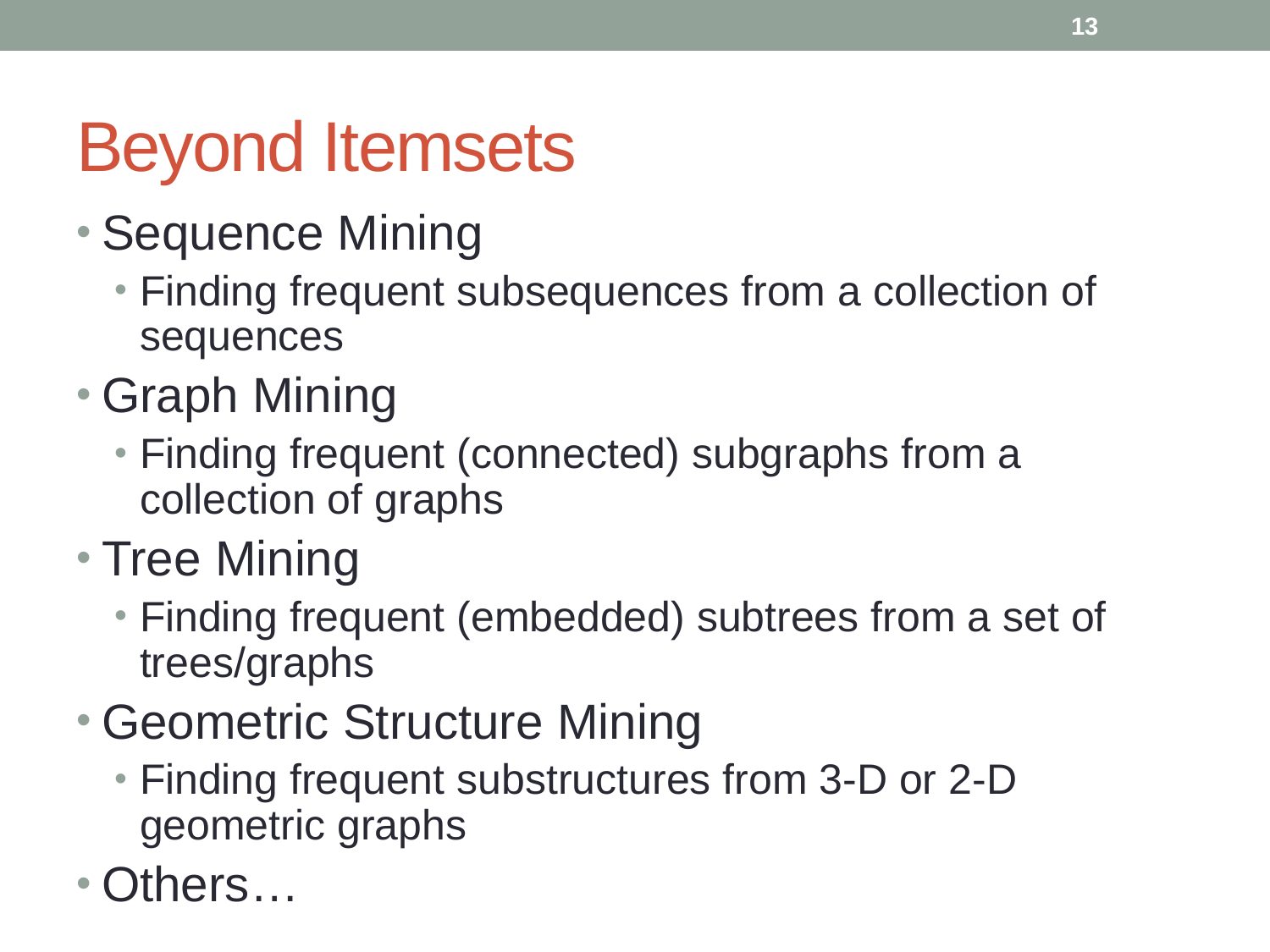

13
# Beyond Itemsets
Sequence Mining
Finding frequent subsequences from a collection of sequences
Graph Mining
Finding frequent (connected) subgraphs from a collection of graphs
Tree Mining
Finding frequent (embedded) subtrees from a set of trees/graphs
Geometric Structure Mining
Finding frequent substructures from 3-D or 2-D geometric graphs
Others…